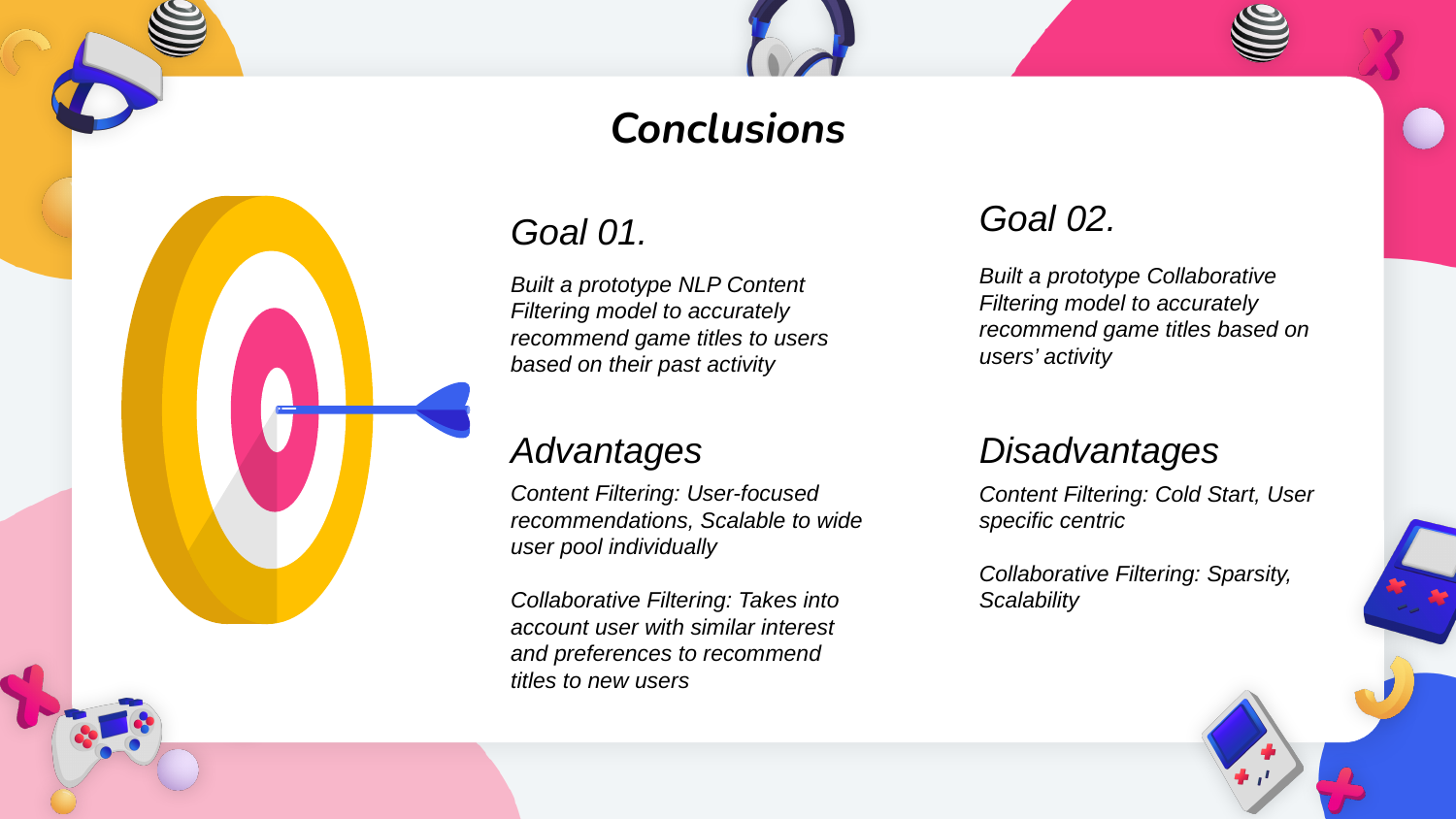

Conclusions
Goal 02.

Goal 01.
Built a prototype Collaborative Filtering model to accurately recommend game titles based on users’ activity
Built a prototype NLP Content Filtering model to accurately recommend game titles to users based on their past activity
Advantages
Disadvantages
Content Filtering: User-focused recommendations, Scalable to wide user pool individually

Collaborative Filtering: Takes into account user with similar interest and preferences to recommend titles to new users
Content Filtering: Cold Start, User specific centric

Collaborative Filtering: Sparsity, Scalability